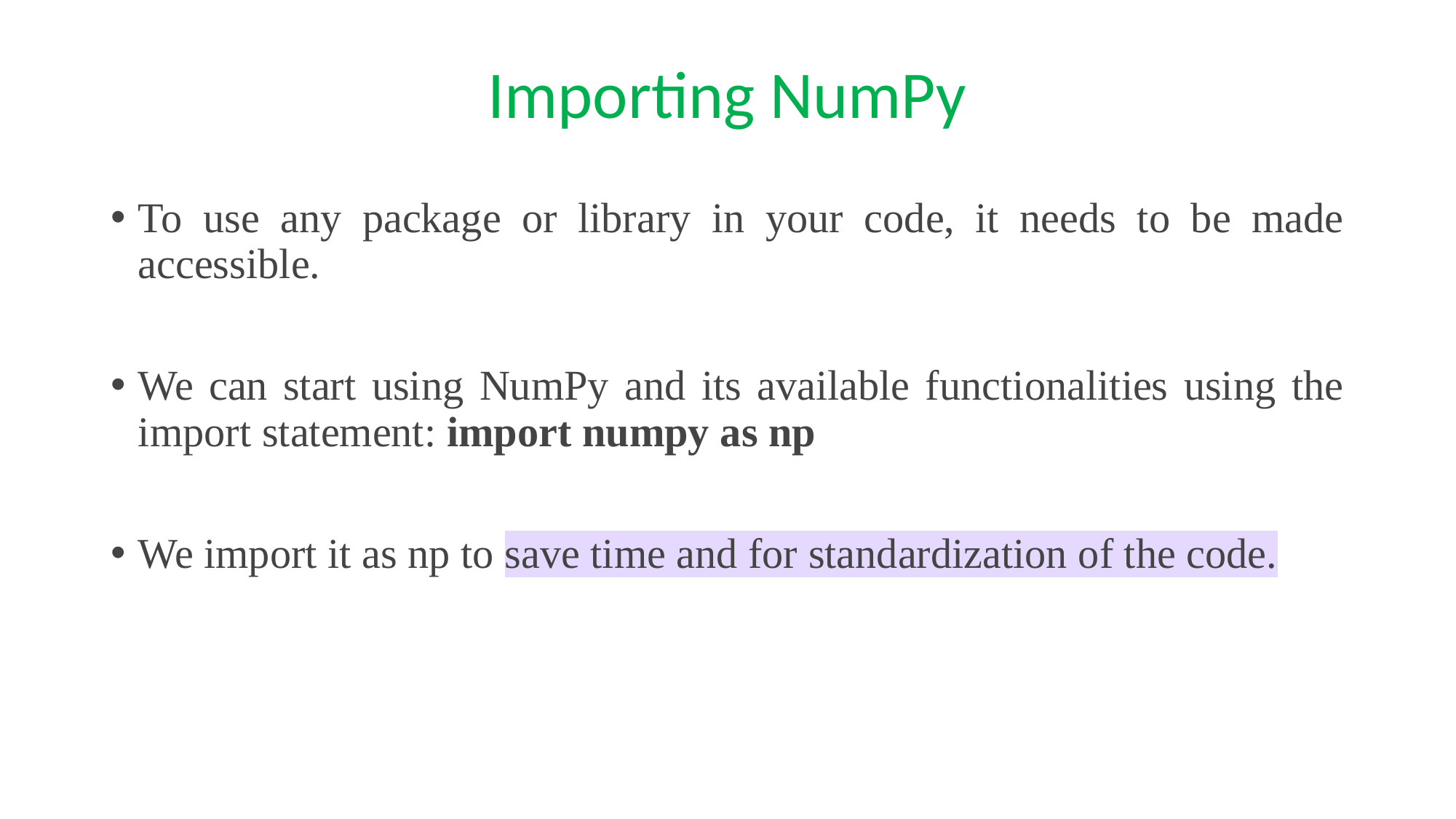

# Importing NumPy
To use any package or library in your code, it needs to be made accessible.

We can start using NumPy and its available functionalities using the import statement: import numpy as np

We import it as np to save time and for standardization of the code.